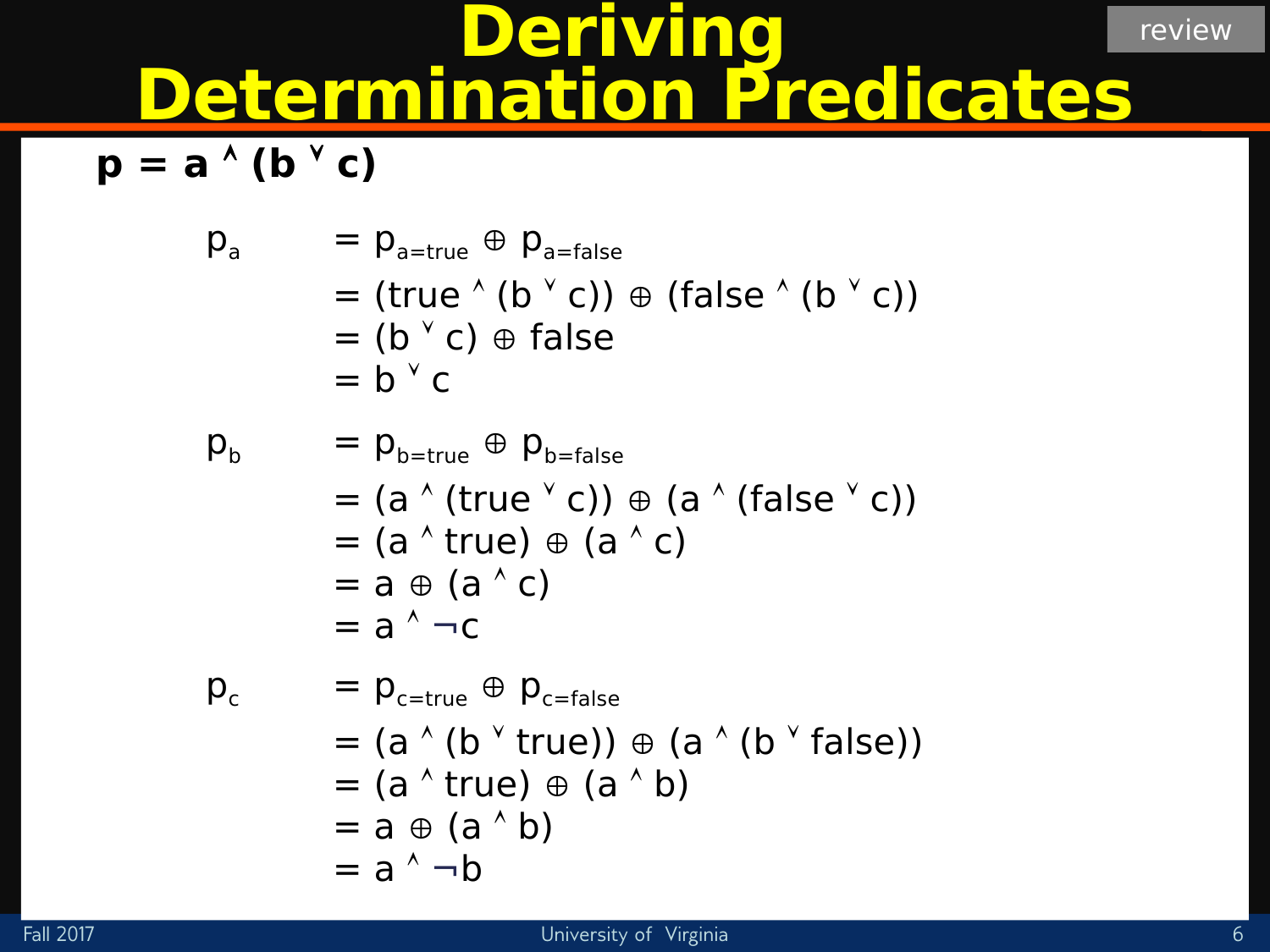

# Deriving Determination Predicates
review

p = a ∧ (b ∨ c)
pa 	= pa=true ⊕ pa=false
	= (true ∧ (b ∨ c)) ⊕ (false ∧ (b ∨ c))
	= (b ∨ c) ⊕ false
	= b ∨ c
pb 	= pb=true ⊕ pb=false
	= (a ∧ (true ∨ c)) ⊕ (a ∧ (false ∨ c))
	= (a ∧ true) ⊕ (a ∧ c)
	= a ⊕ (a ∧ c)
	= a ∧ ¬c

pc 	= pc=true ⊕ pc=false
	= (a ∧ (b ∨ true)) ⊕ (a ∧ (b ∨ false))
	= (a ∧ true) ⊕ (a ∧ b)
	= a ⊕ (a ∧ b)
	= a ∧ ¬b